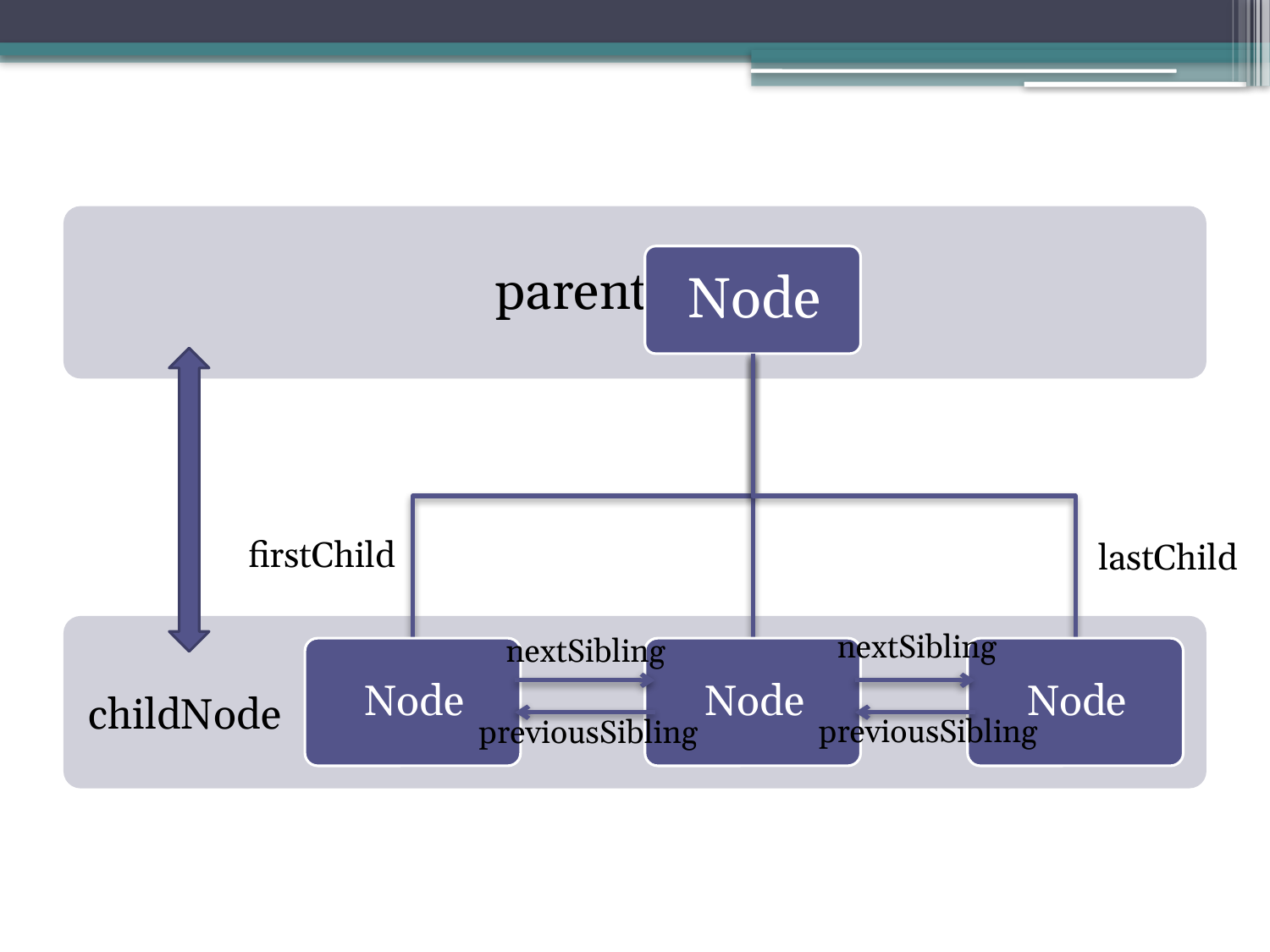

parentNode
Node
Node
Node
Node

firstChild
lastChild
nextSibling
nextSibling
childNode
previousSibling
previousSibling